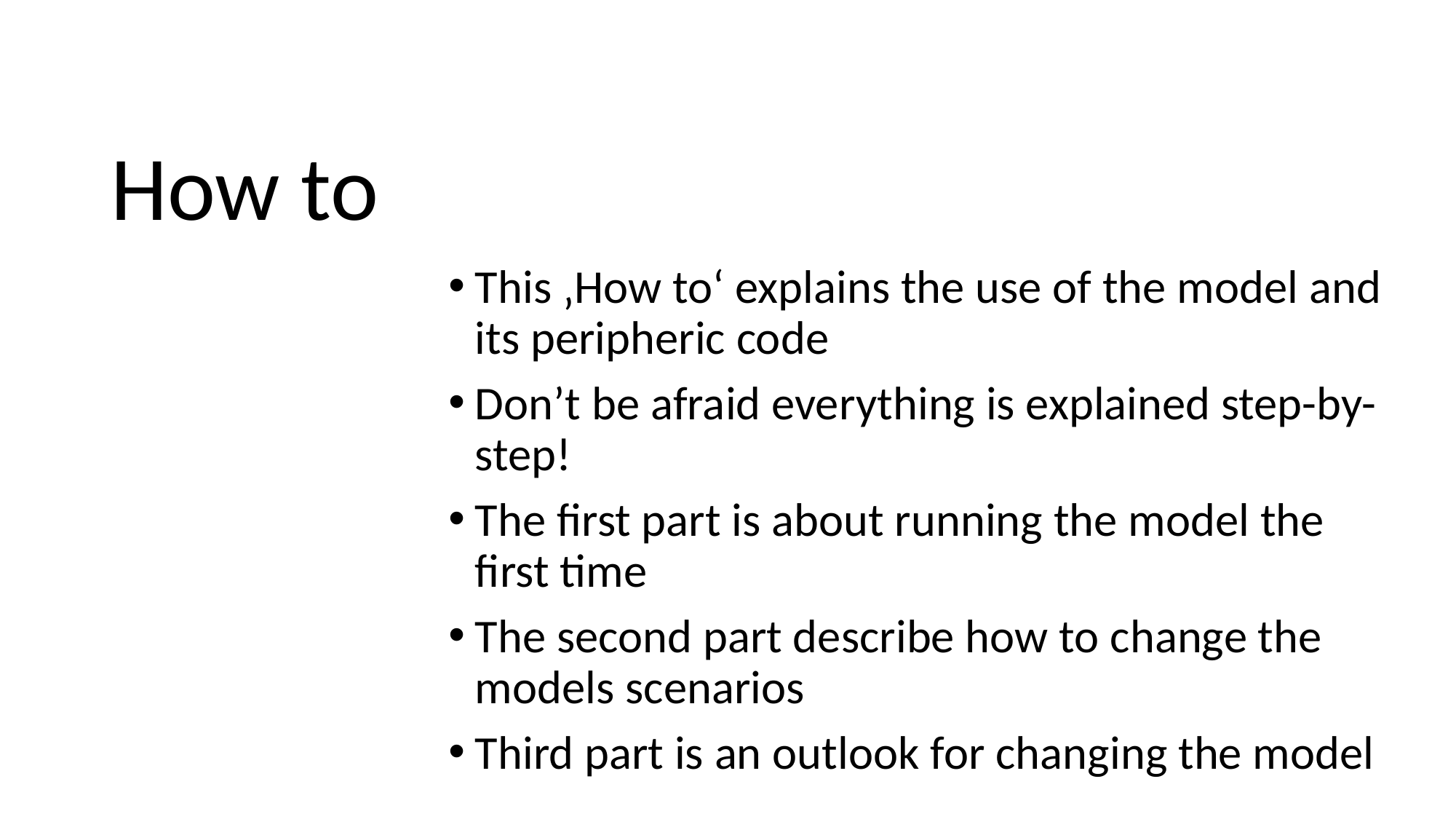

# How to

This ‚How to‘ explains the use of the model and its peripheric code
Don’t be afraid everything is explained step-by-step!
The first part is about running the model the first time
The second part describe how to change the models scenarios
Third part is an outlook for changing the model